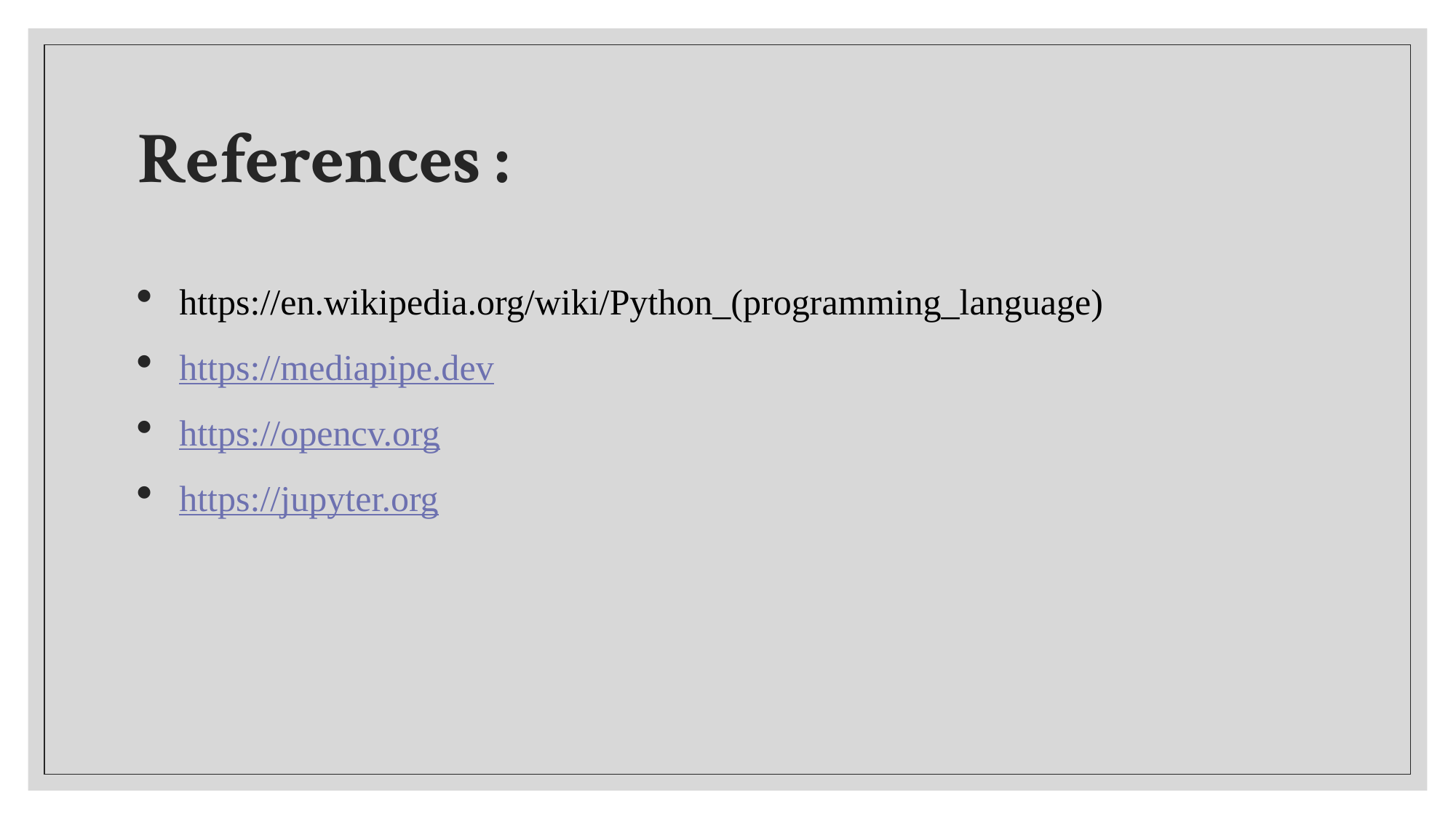

# References :
https://en.wikipedia.org/wiki/Python_(programming_language)
https://mediapipe.dev
https://opencv.org
https://jupyter.org